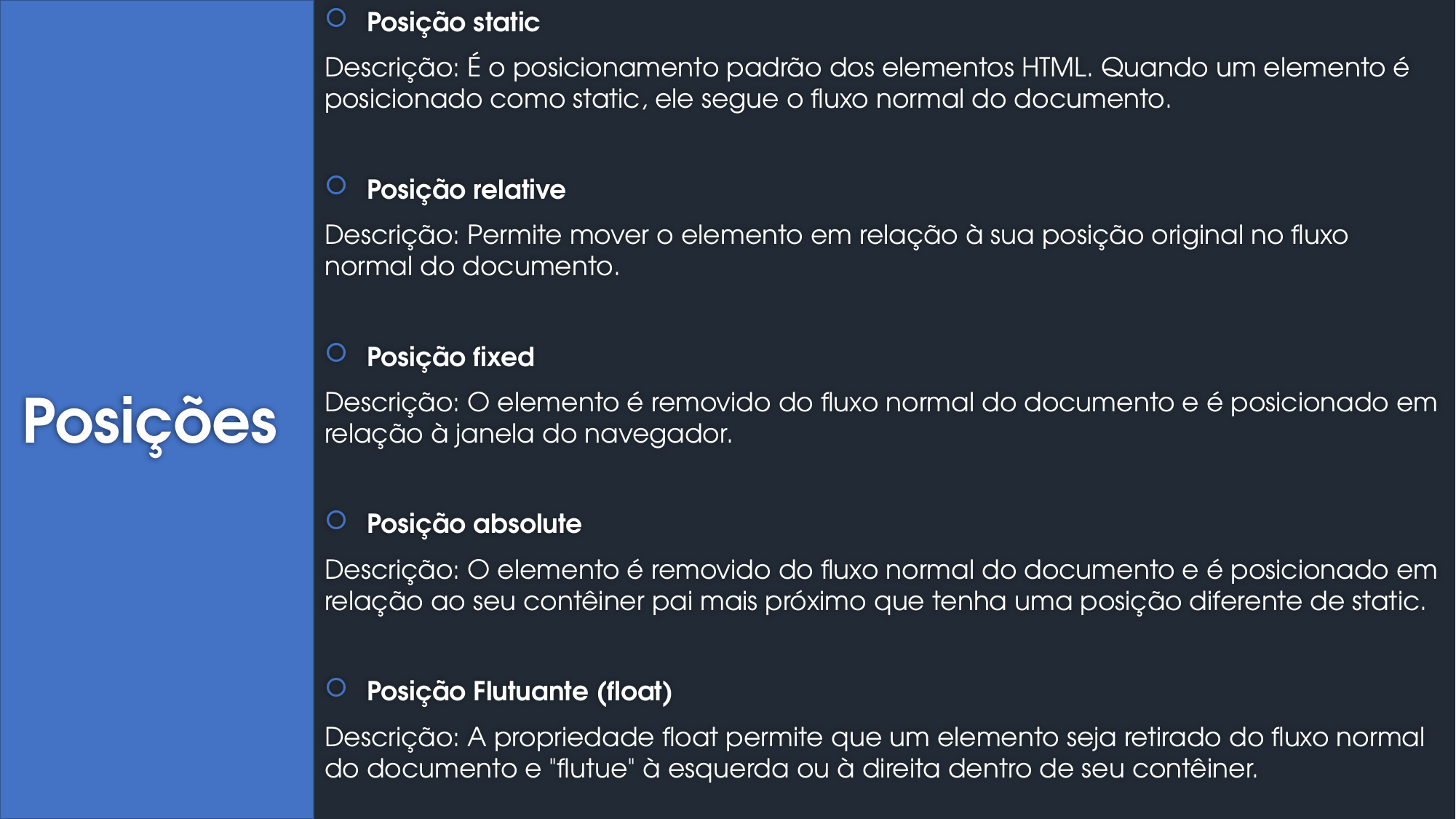

Posição static
Descrição: É o posicionamento padrão dos elementos HTML. Quando um elemento é posicionado como static, ele segue o fluxo normal do documento.

Posição relative
Descrição: Permite mover o elemento em relação à sua posição original no fluxo normal do documento.

Posição fixed
Descrição: O elemento é removido do fluxo normal do documento e é posicionado em relação à janela do navegador.

Posição absolute
Descrição: O elemento é removido do fluxo normal do documento e é posicionado em relação ao seu contêiner pai mais próximo que tenha uma posição diferente de static.

Posição Flutuante (float)
Descrição: A propriedade float permite que um elemento seja retirado do fluxo normal do documento e "flutue" à esquerda ou à direita dentro de seu contêiner.

Posições